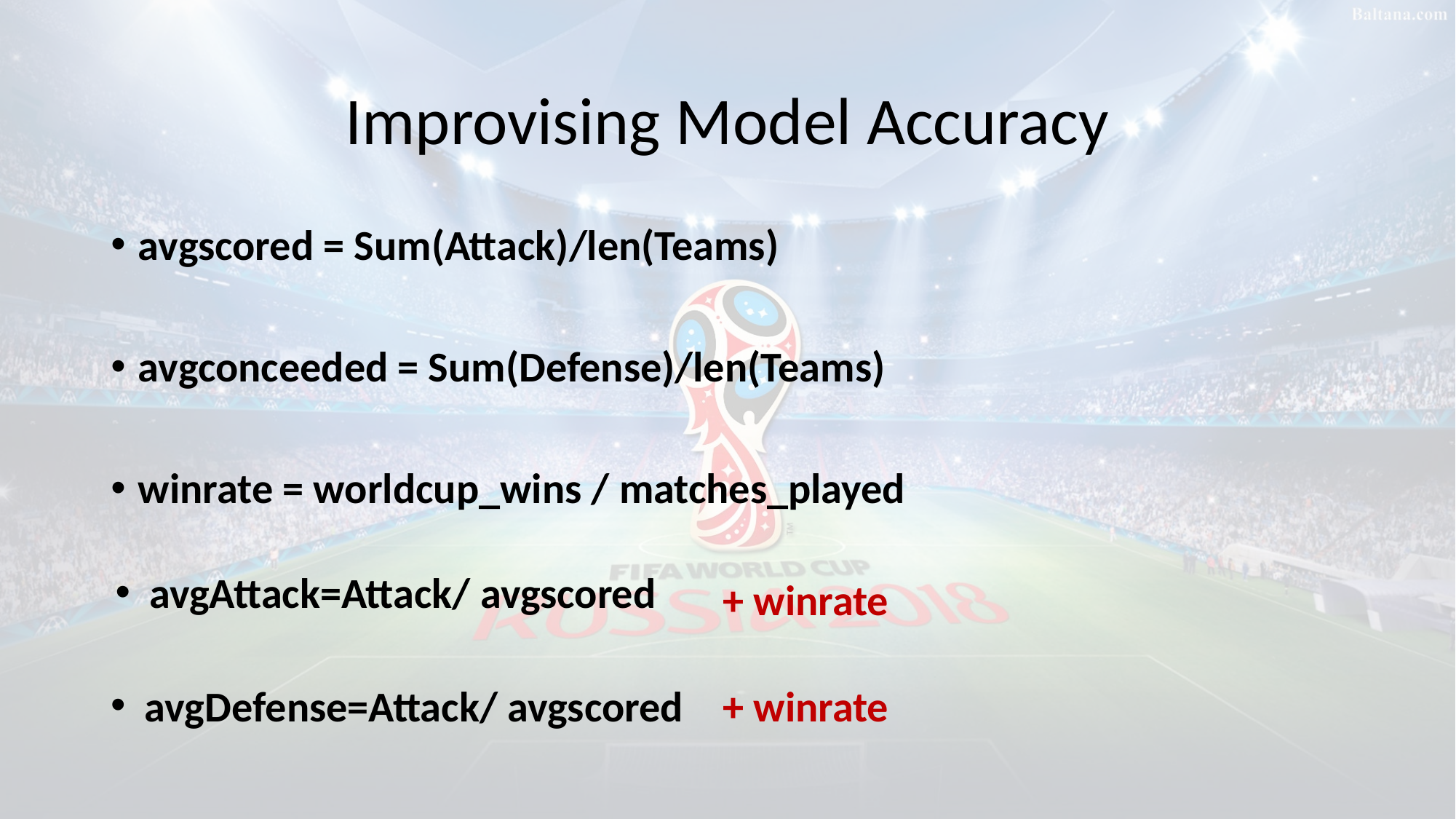

# Improvising Model Accuracy
avgscored = Sum(Attack)/len(Teams)

avgconceeded = Sum(Defense)/len(Teams)

winrate = worldcup_wins / matches_played
avgAttack=Attack/ avgscored
+ winrate
avgDefense=Attack/ avgscored
+ winrate